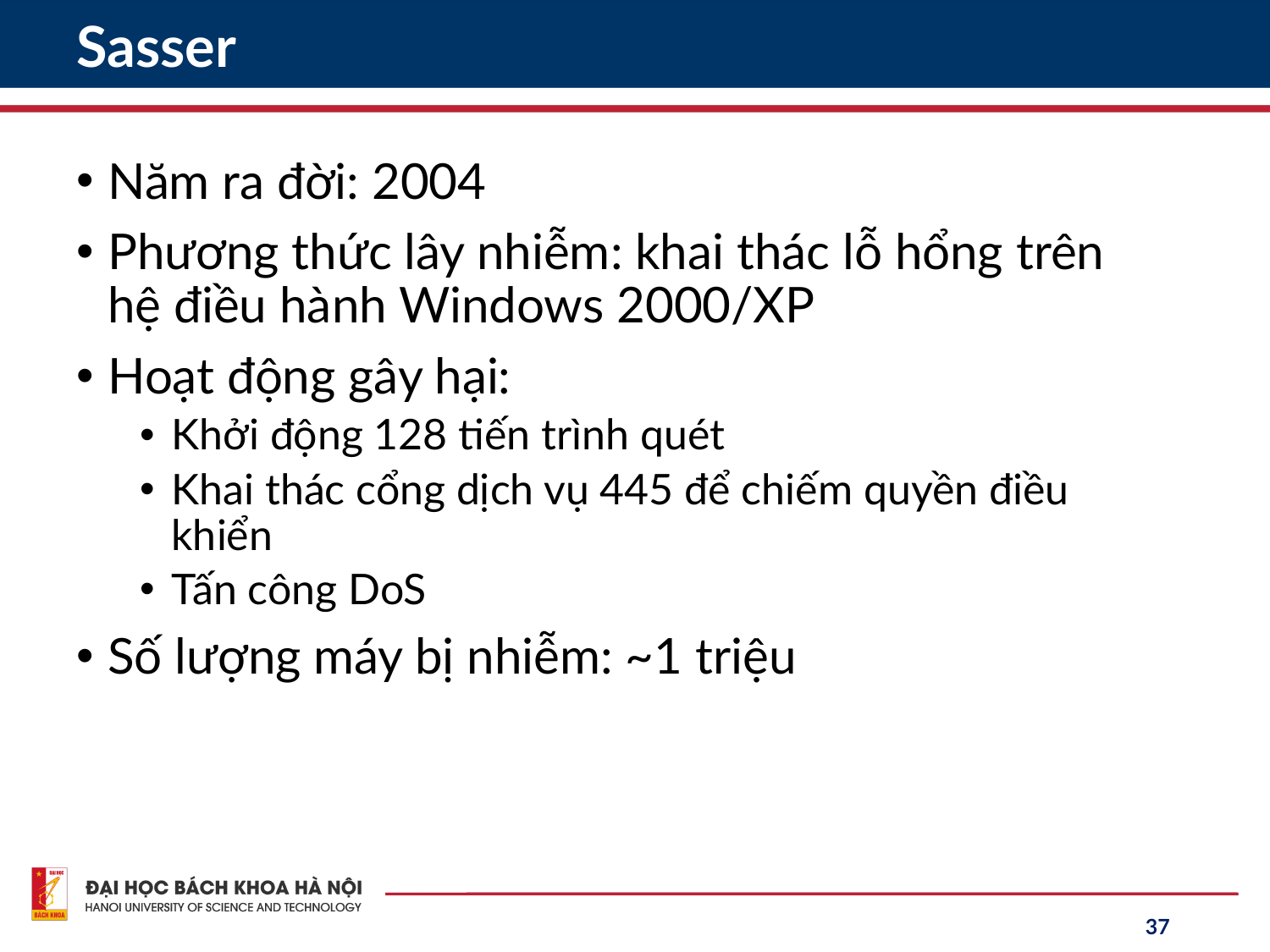

# Sasser
Năm ra đời: 2004
Phương thức lây nhiễm: khai thác lỗ hổng trên hệ điều hành Windows 2000/XP
Hoạt động gây hại:
Khởi động 128 tiến trình quét
Khai thác cổng dịch vụ 445 để chiếm quyền điều khiển
Tấn công DoS
Số lượng máy bị nhiễm: ~1 triệu
37